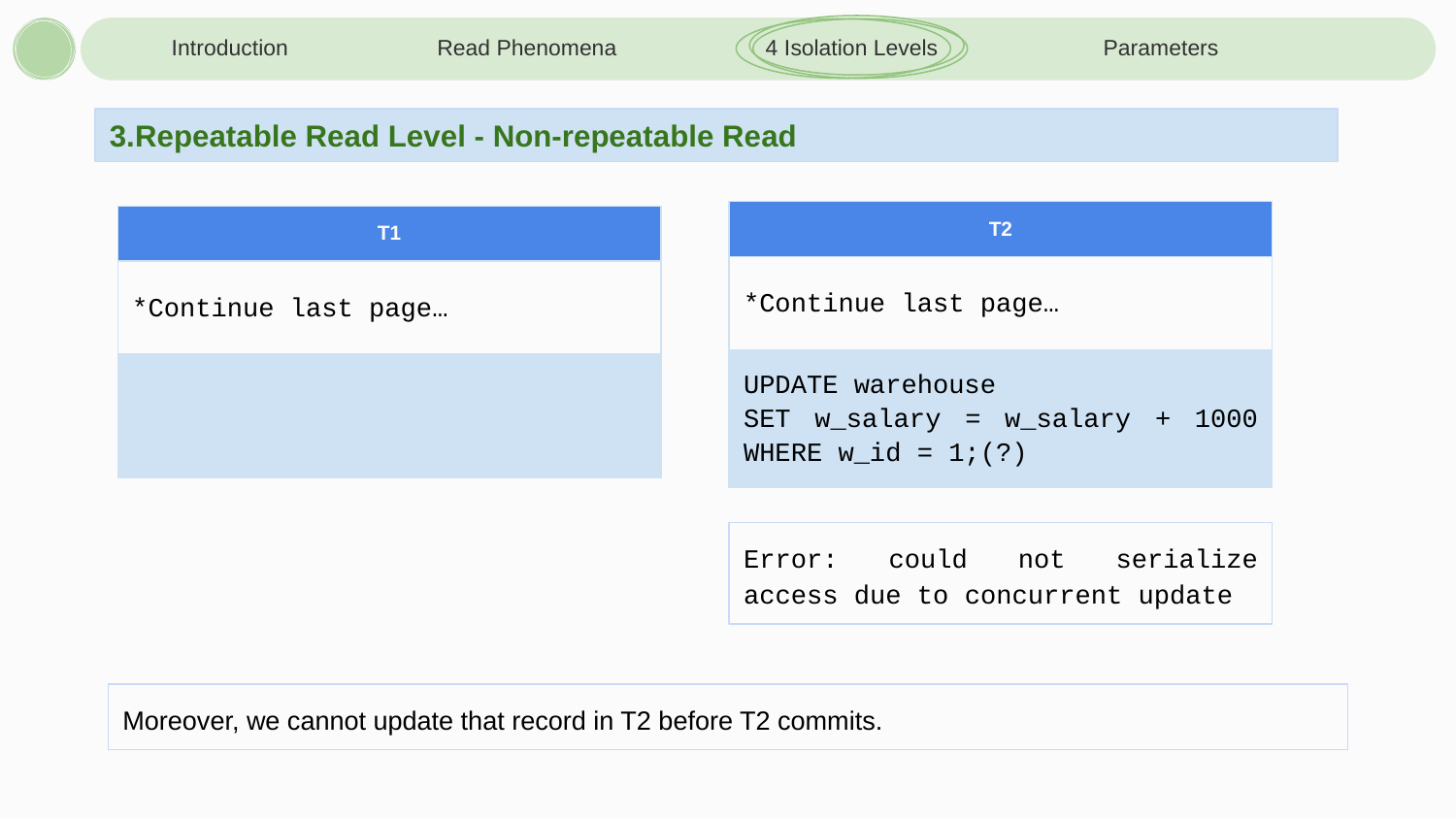

Introduction
Read Phenomena
4 Isolation Levels
Parameters
3.Repeatable Read Level - Non-repeatable Read
| T2 |
| --- |
| \*Continue last page… |
| UPDATE warehouse SET w\_salary = w\_salary + 1000 WHERE w\_id = 1;(?) |
| T1 |
| --- |
| \*Continue last page… |
|  |
Error: could not serialize access due to concurrent update
Moreover, we cannot update that record in T2 before T2 commits.